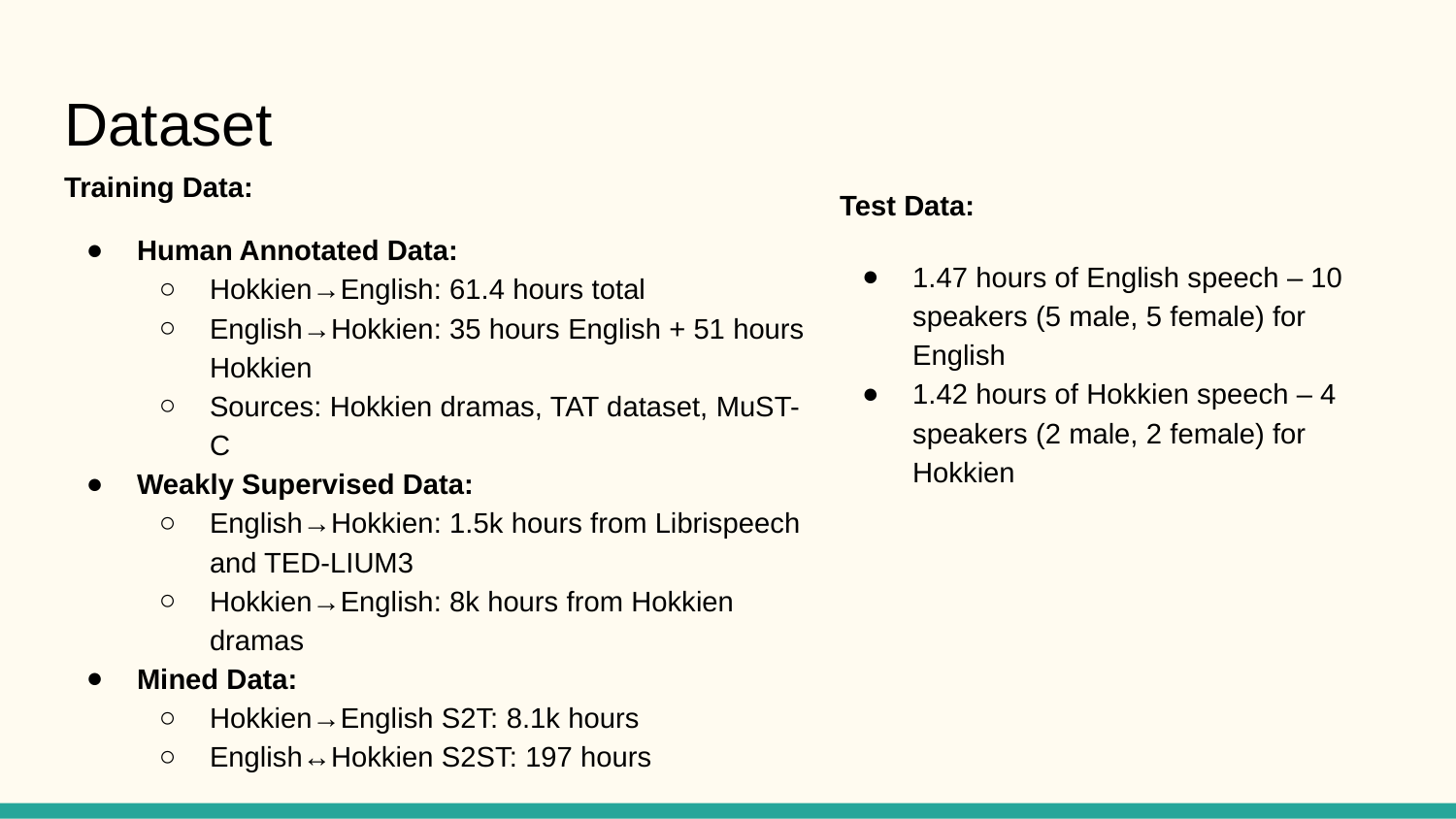

# Dataset
Training Data:
Human Annotated Data:
Hokkien→English: 61.4 hours total
English→Hokkien: 35 hours English + 51 hours Hokkien
Sources: Hokkien dramas, TAT dataset, MuST-C
Weakly Supervised Data:
English→Hokkien: 1.5k hours from Librispeech and TED-LIUM3
Hokkien→English: 8k hours from Hokkien dramas
Mined Data:
Hokkien→English S2T: 8.1k hours
English↔Hokkien S2ST: 197 hours
Test Data:
1.47 hours of English speech – 10 speakers (5 male, 5 female) for English
1.42 hours of Hokkien speech – 4 speakers (2 male, 2 female) for Hokkien